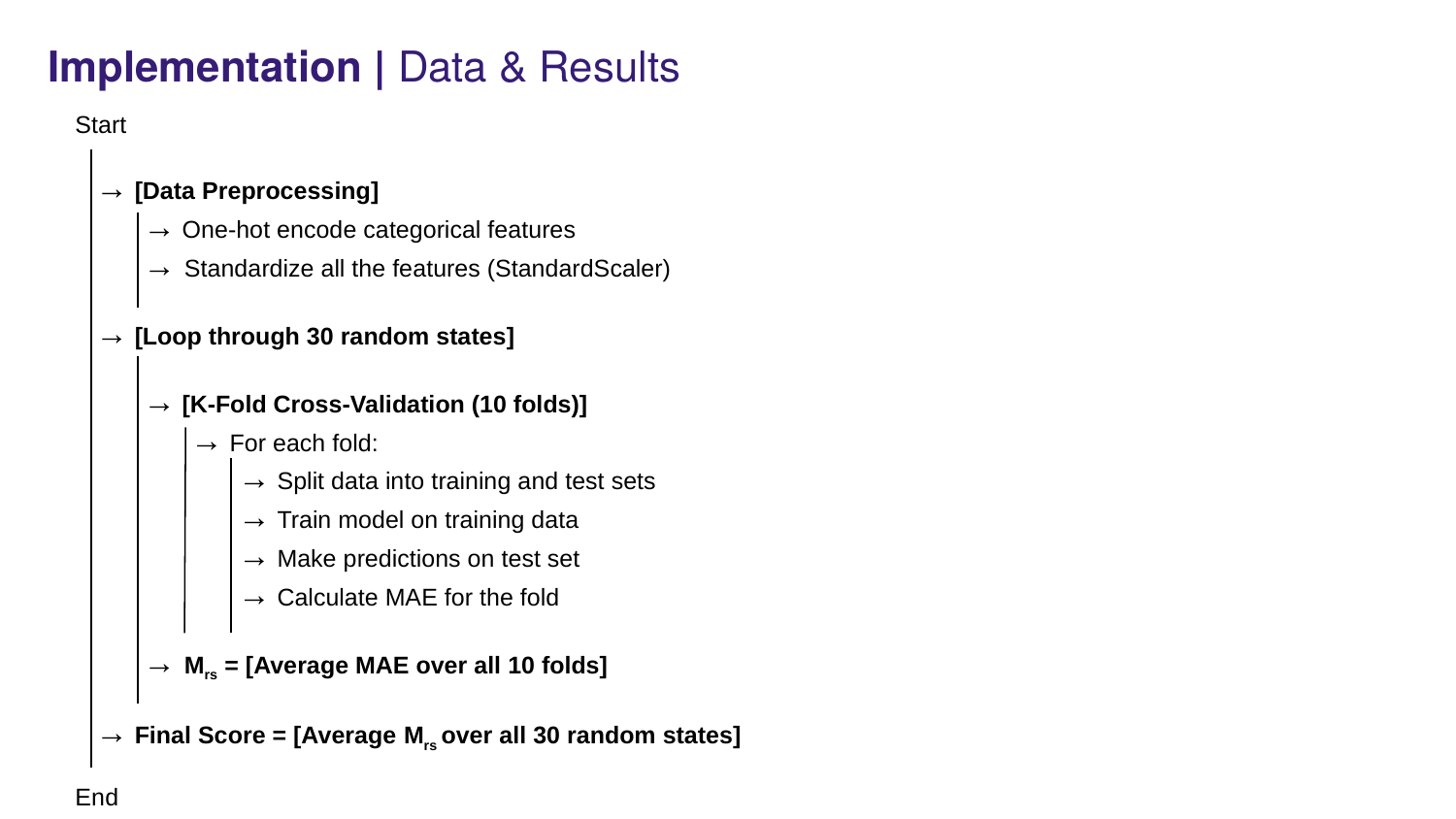

# Implementation | Data & Results

Start

   → [Data Preprocessing]
          → One-hot encode categorical features
          → Standardize all the features (StandardScaler)

   → [Loop through 30 random states]

          → [K-Fold Cross-Validation (10 folds)]
                 → For each fold:
                        → Split data into training and test sets
                        → Train model on training data
                        → Make predictions on test set
                        → Calculate MAE for the fold

          → Mrs = [Average MAE over all 10 folds]

   → Final Score = [Average Mrs over all 30 random states]

End